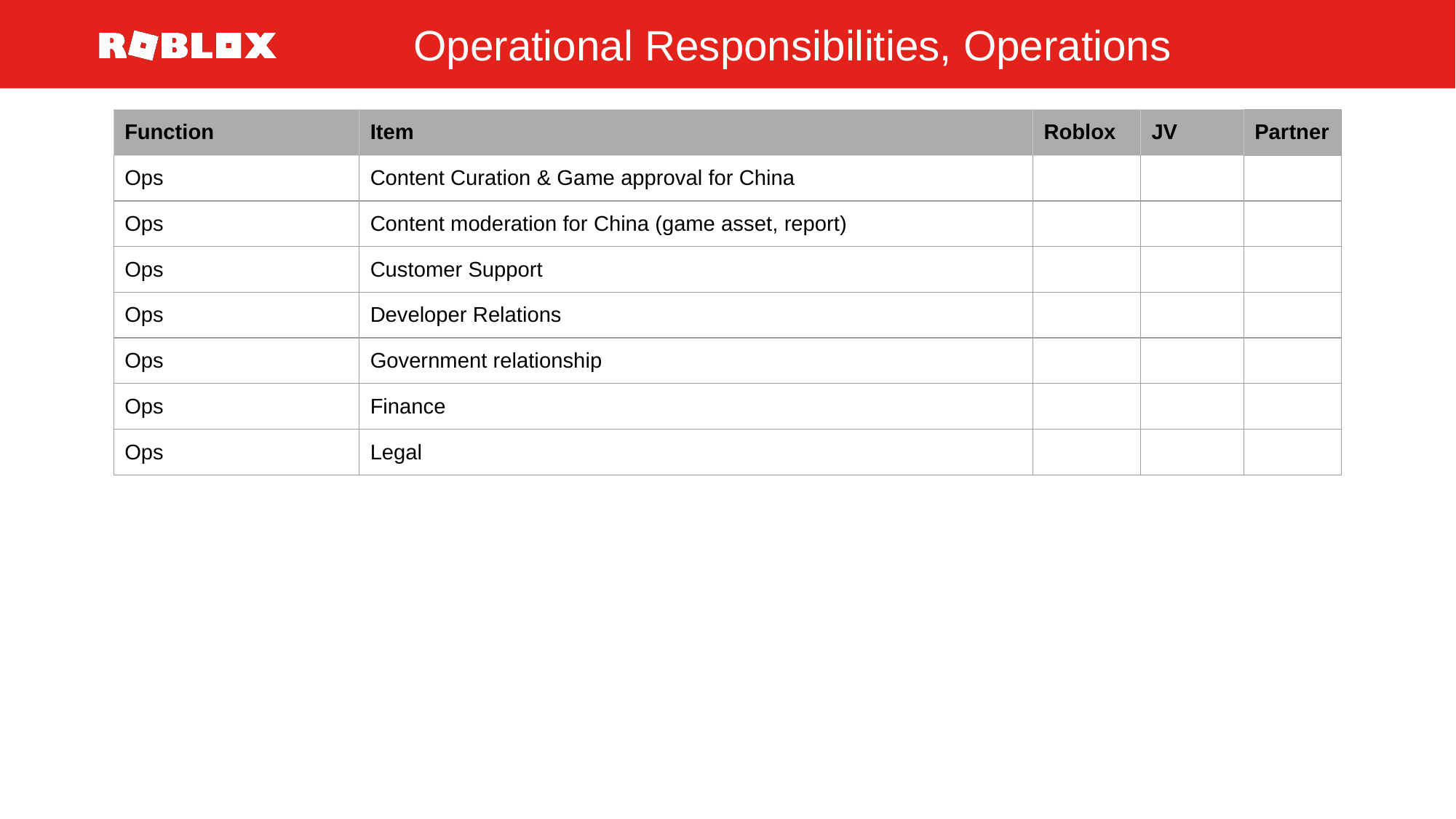

# Operational Responsibilities, Operations
| Function | Item | Roblox | JV | Partner |
| --- | --- | --- | --- | --- |
| Ops | Content Curation & Game approval for China |  |  |  |
| Ops | Content moderation for China (game asset, report) |  |  |  |
| Ops | Customer Support |  |  |  |
| Ops | Developer Relations |  |  |  |
| Ops | Government relationship |  |  |  |
| Ops | Finance |  |  |  |
| Ops | Legal |  |  |  |